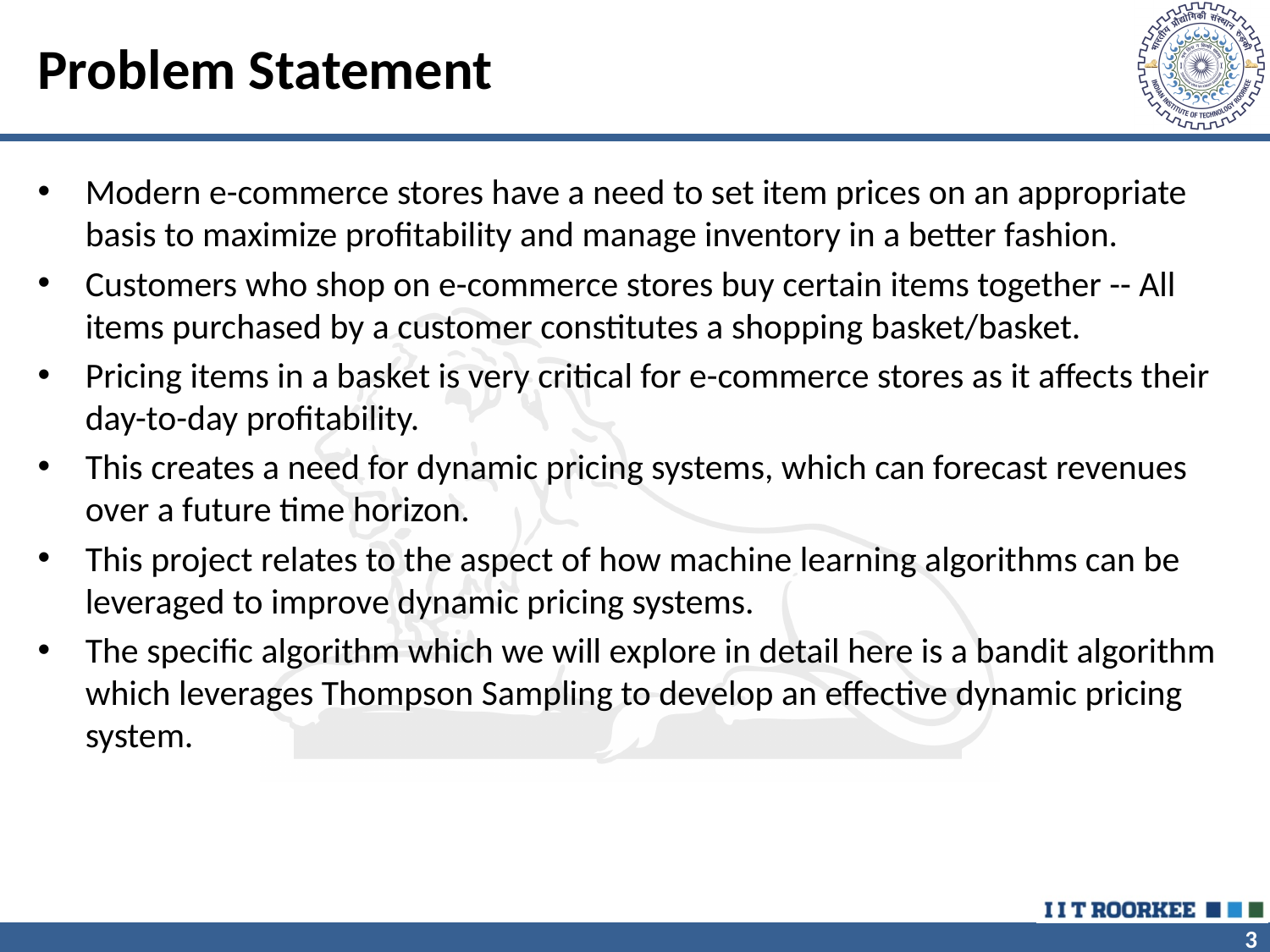

# Problem Statement
Modern e-commerce stores have a need to set item prices on an appropriate basis to maximize profitability and manage inventory in a better fashion.
Customers who shop on e-commerce stores buy certain items together -- All items purchased by a customer constitutes a shopping basket/basket.
Pricing items in a basket is very critical for e-commerce stores as it affects their day-to-day profitability.
This creates a need for dynamic pricing systems, which can forecast revenues over a future time horizon.
This project relates to the aspect of how machine learning algorithms can be leveraged to improve dynamic pricing systems.
The specific algorithm which we will explore in detail here is a bandit algorithm which leverages Thompson Sampling to develop an effective dynamic pricing system.